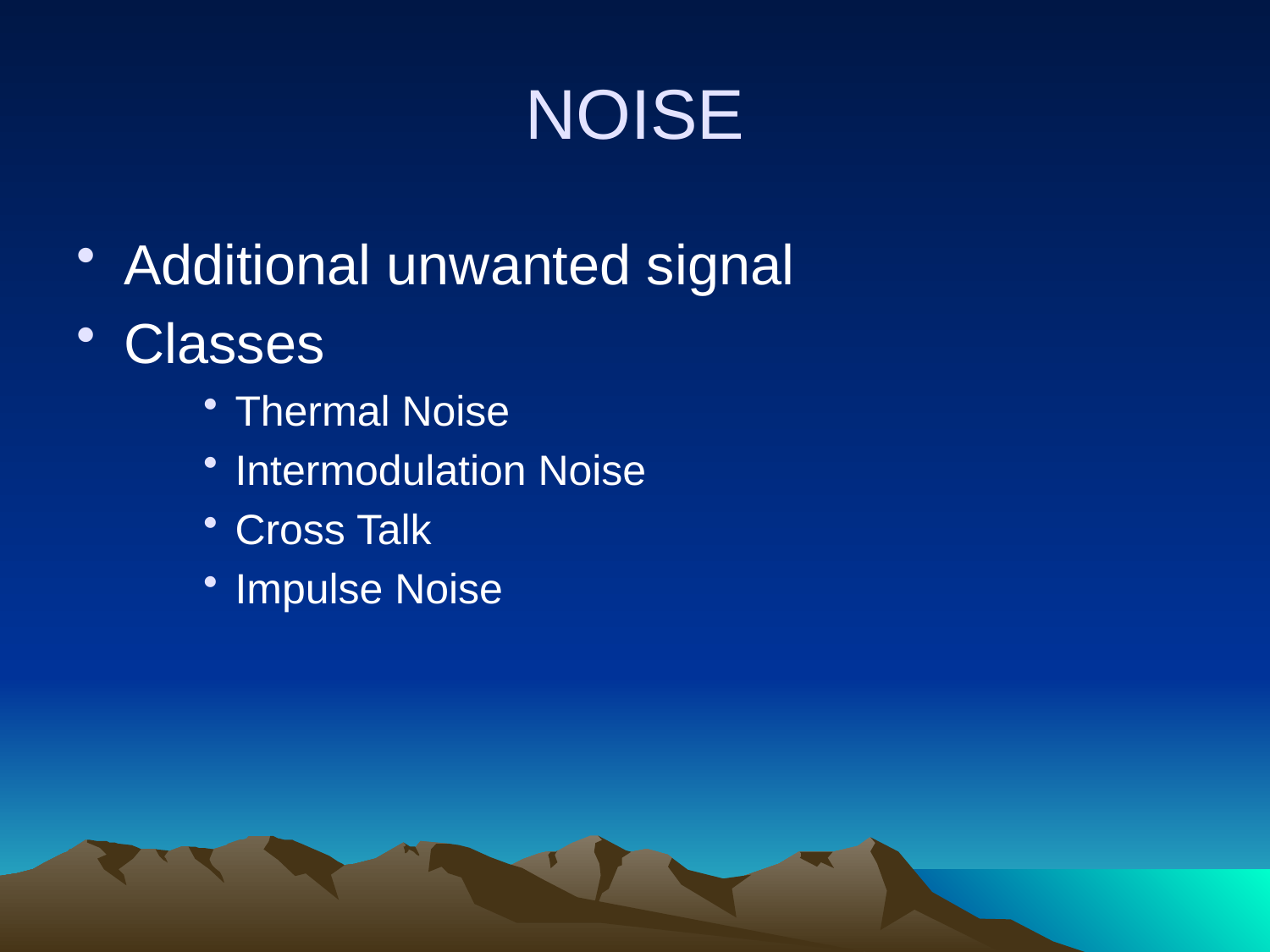

# NOISE
Additional unwanted signal
Classes
Thermal Noise
Intermodulation Noise
Cross Talk
Impulse Noise